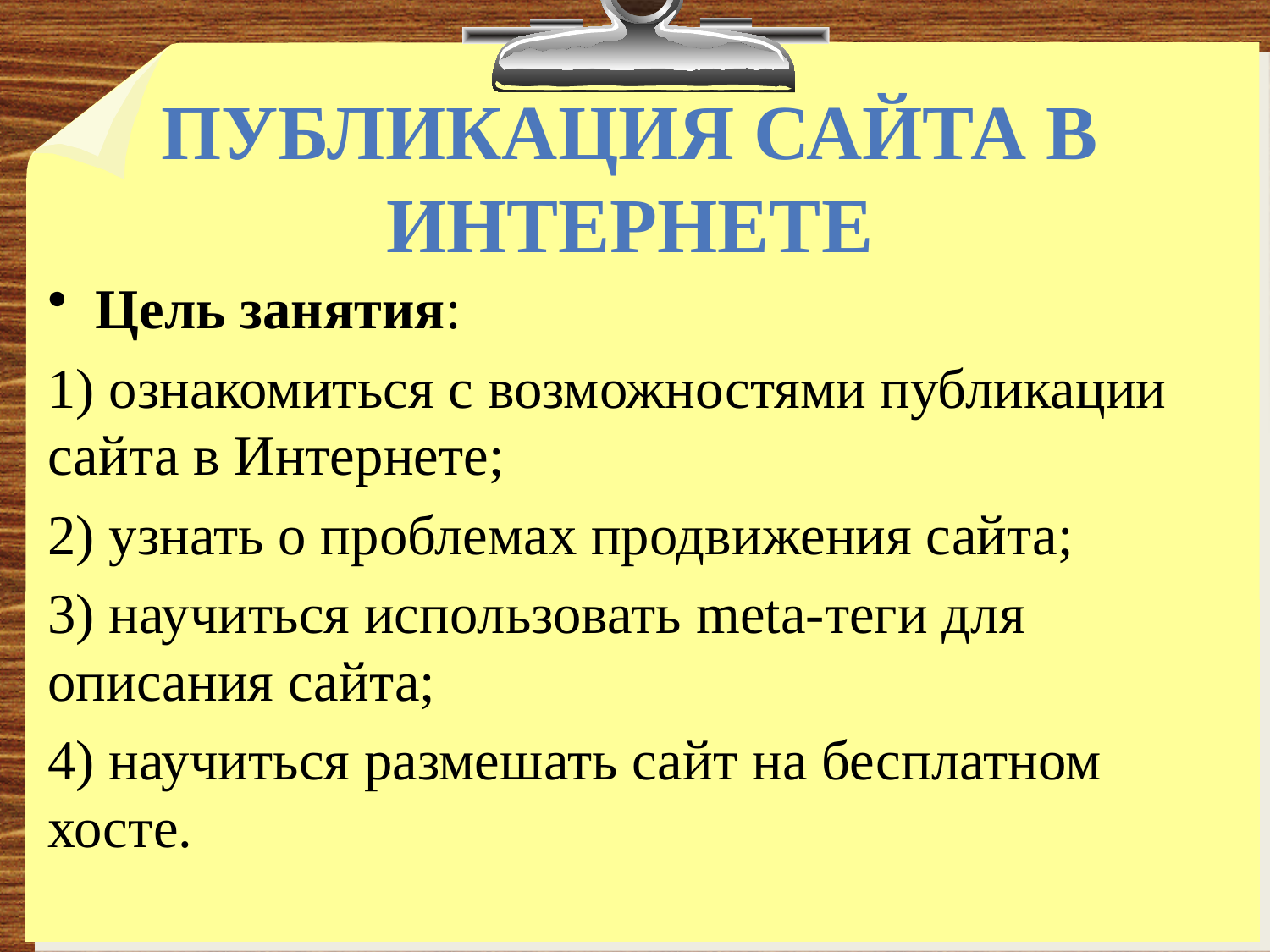

# Публикация сайта в Интернете
Цель занятия:
1) ознакомиться с возможностями публикации сайта в Интернете;
2) узнать о проблемах продвижения сайта;
3) научиться использовать mеtа-теги для описания сайта;
4) научиться размешать сайт на бесплатном хосте.